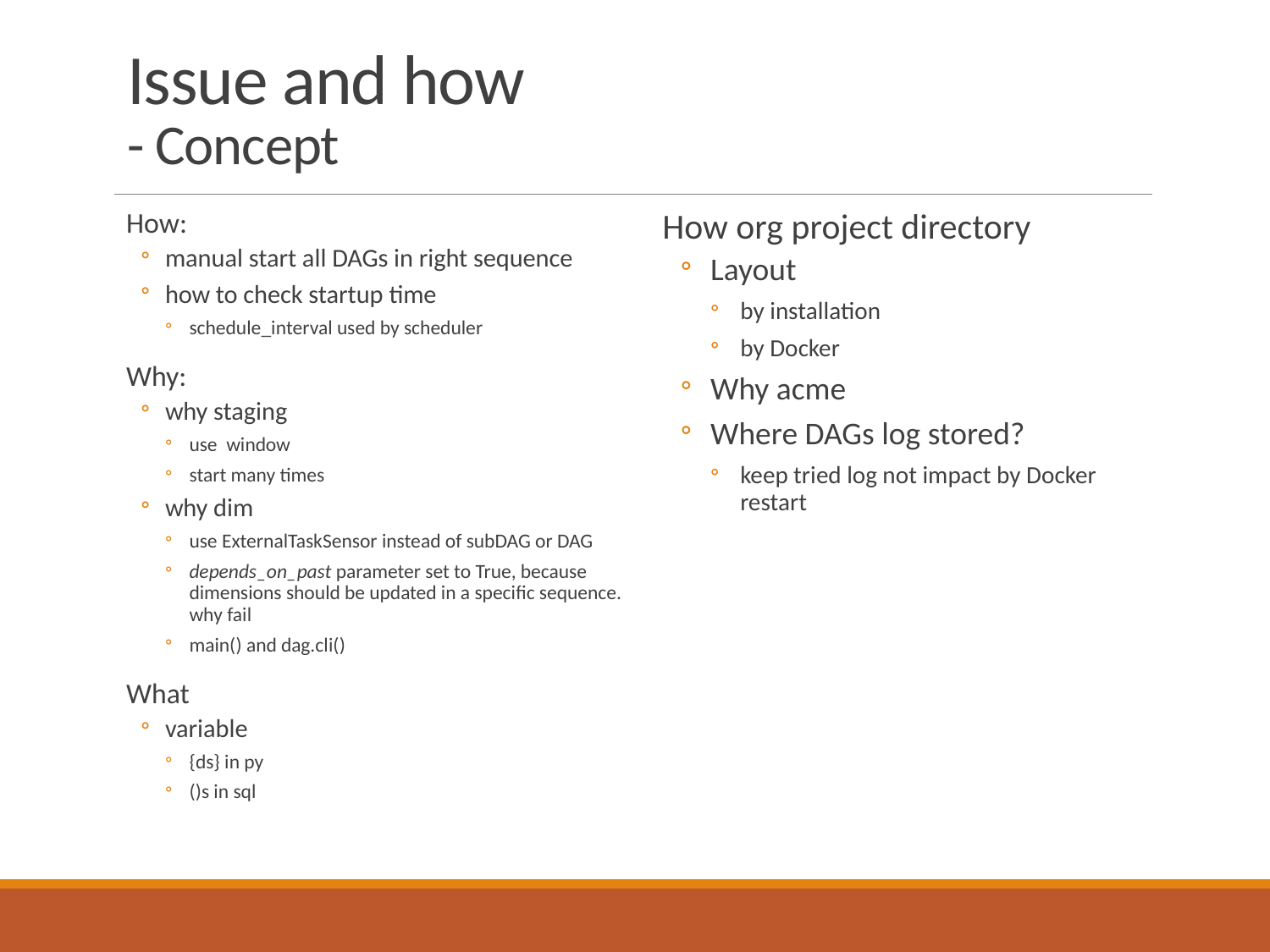

# Issue and how - Concept
How:
manual start all DAGs in right sequence
how to check startup time
schedule_interval used by scheduler
Why:
why staging
use  window
start many times
why dim
use ExternalTaskSensor instead of subDAG or DAG
depends_on_past parameter set to True, because dimensions should be updated in a specific sequence. why fail
main() and dag.cli()
What
variable
{ds} in py
()s in sql

How org project directory
Layout
by installation
by Docker
Why acme
Where DAGs log stored?
keep tried log not impact by Docker restart